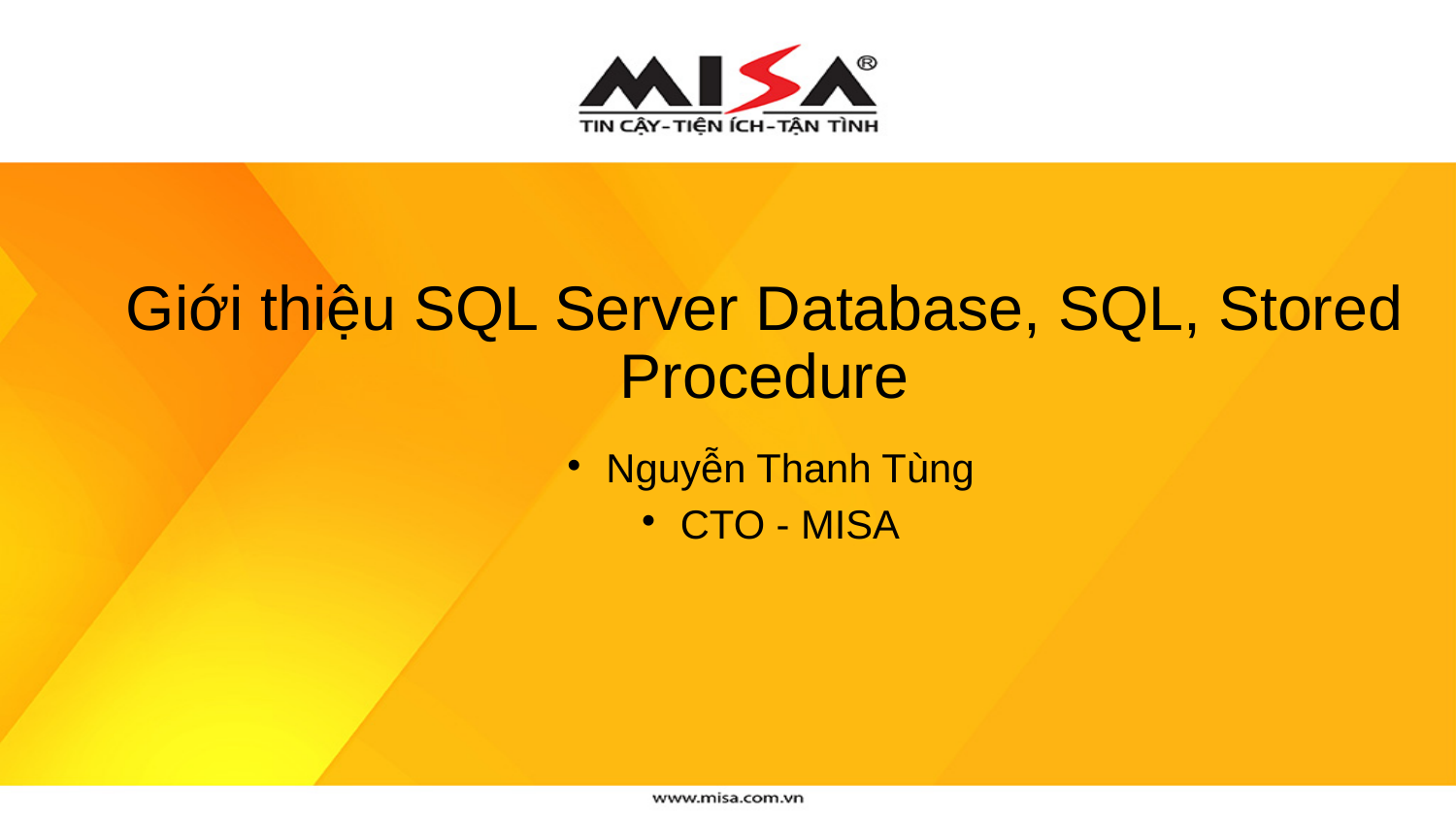

# Giới thiệu SQL Server Database, SQL, Stored Procedure
Nguyễn Thanh Tùng
CTO - MISA